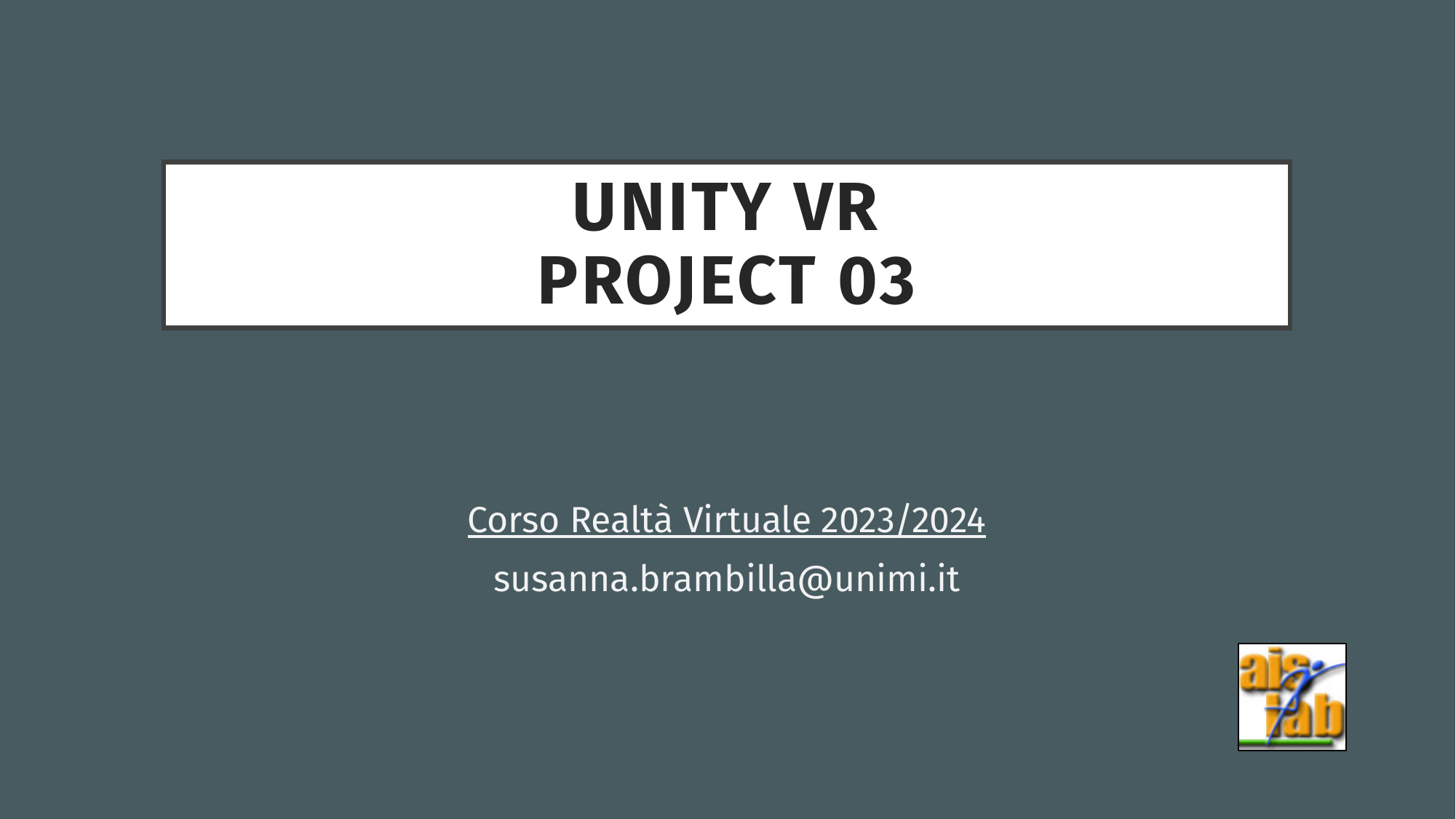

# Unity vr project 03
Corso Realtà Virtuale 2023/2024
susanna.brambilla@unimi.it